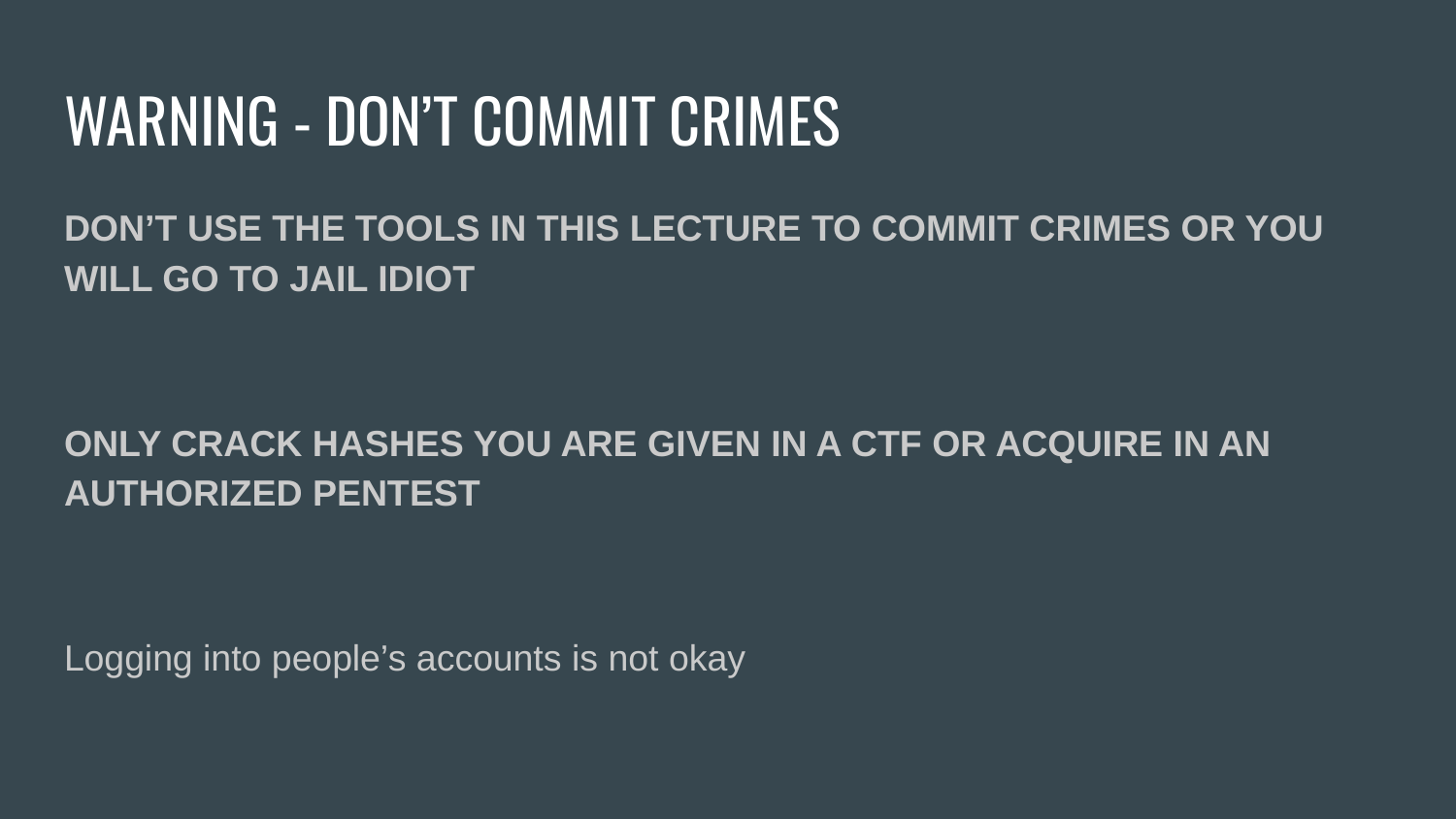

# WARNING - DON’T COMMIT CRIMES
DON’T USE THE TOOLS IN THIS LECTURE TO COMMIT CRIMES OR YOU WILL GO TO JAIL IDIOT

ONLY CRACK HASHES YOU ARE GIVEN IN A CTF OR ACQUIRE IN AN AUTHORIZED PENTEST

Logging into people’s accounts is not okay